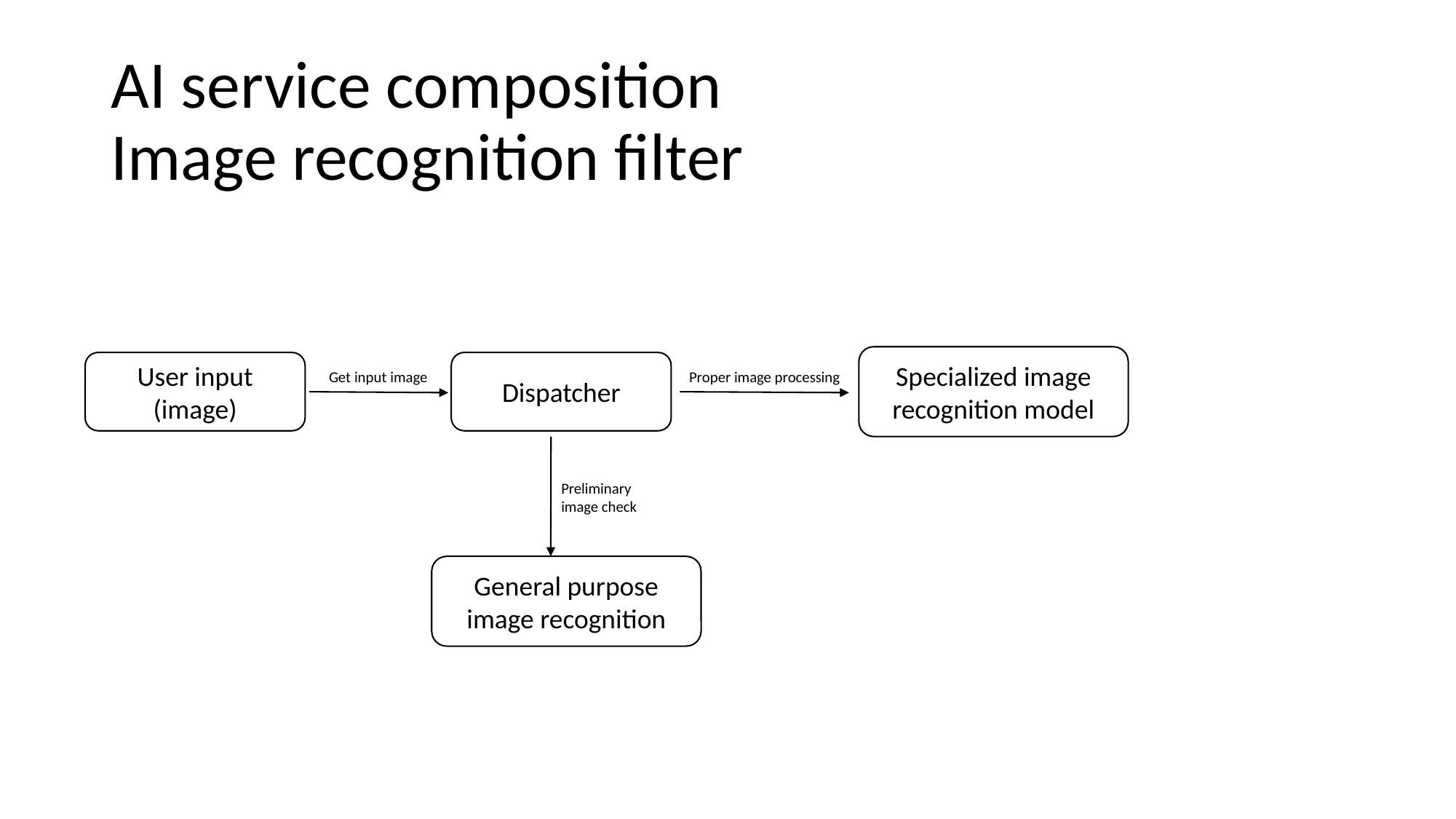

# AI service composition Image recognition filter
Specialized image recognition model
Dispatcher
User input (image)
Proper image processing
Get input image
Preliminary image check
General purpose image recognition